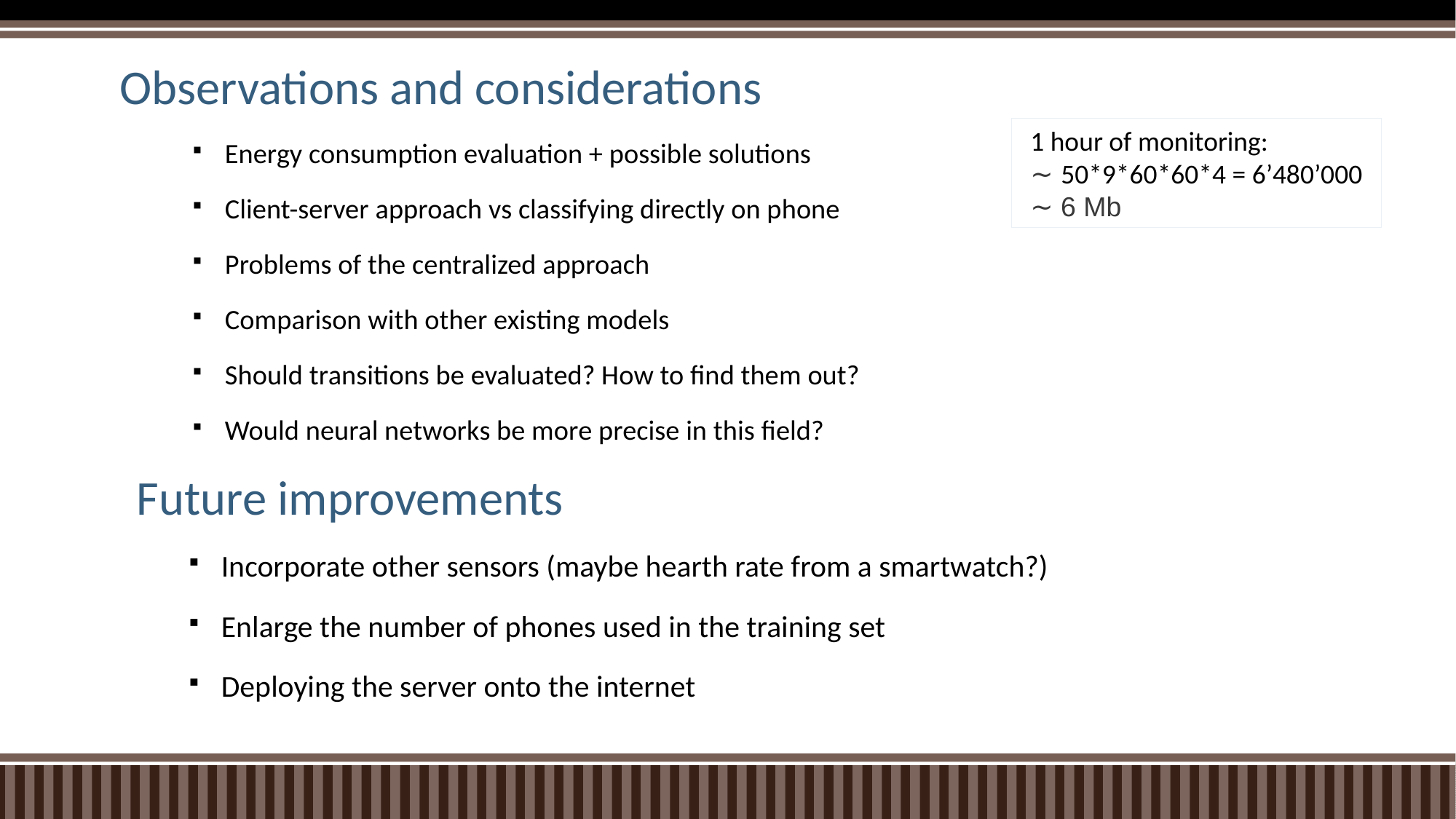

# Observations and considerations
1 hour of monitoring:
∼ 50*9*60*60*4 = 6’480’000 ∼ 6 Mb
Energy consumption evaluation + possible solutions
Client-server approach vs classifying directly on phone
Problems of the centralized approach
Comparison with other existing models
Should transitions be evaluated? How to find them out?
Would neural networks be more precise in this field?

Future improvements
Incorporate other sensors (maybe hearth rate from a smartwatch?)
Enlarge the number of phones used in the training set
Deploying the server onto the internet